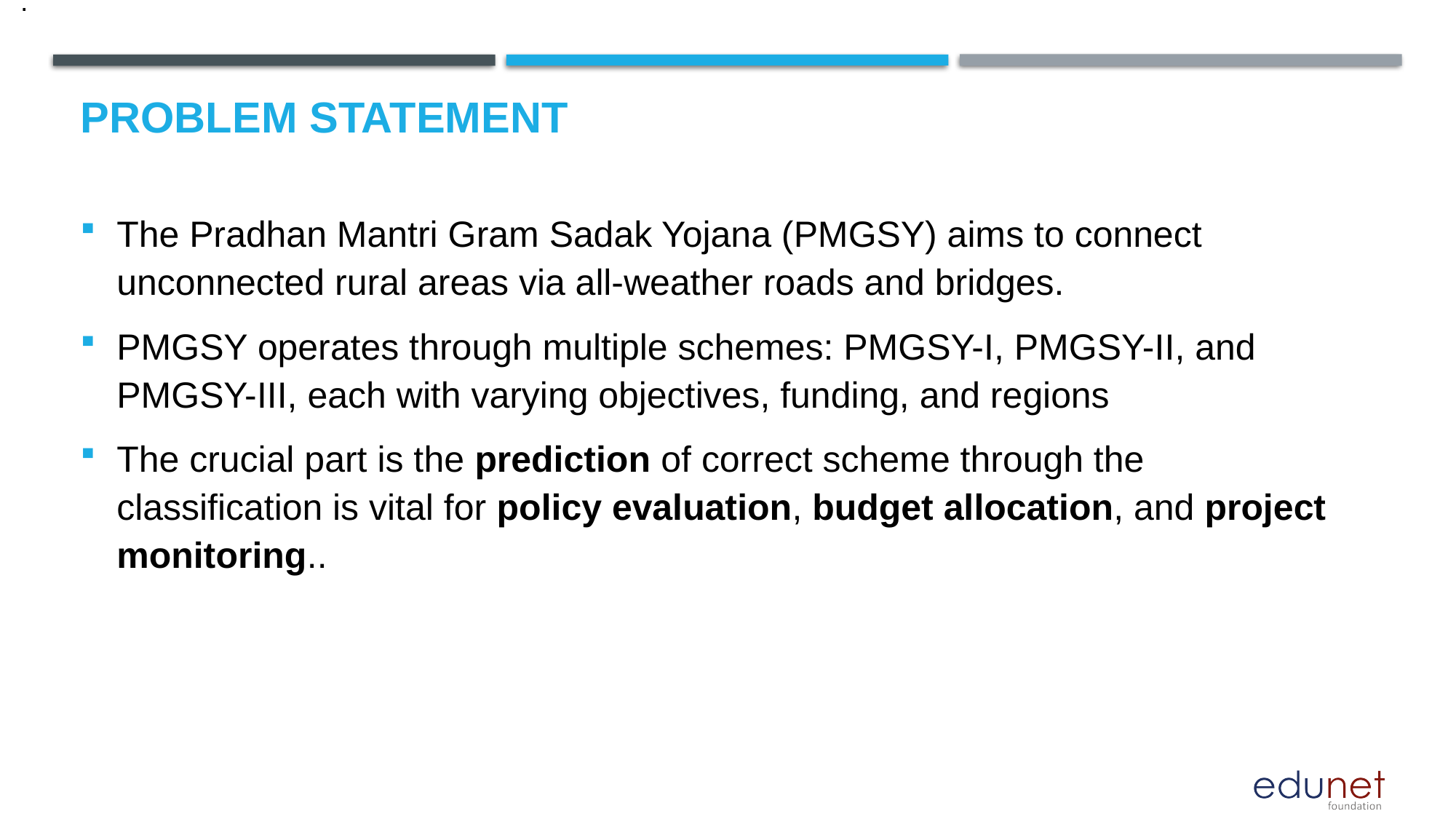

.
# Problem Statement

The Pradhan Mantri Gram Sadak Yojana (PMGSY) aims to connect unconnected rural areas via all-weather roads and bridges.
PMGSY operates through multiple schemes: PMGSY-I, PMGSY-II, and PMGSY-III, each with varying objectives, funding, and regions
The crucial part is the prediction of correct scheme through the classification is vital for policy evaluation, budget allocation, and project monitoring..